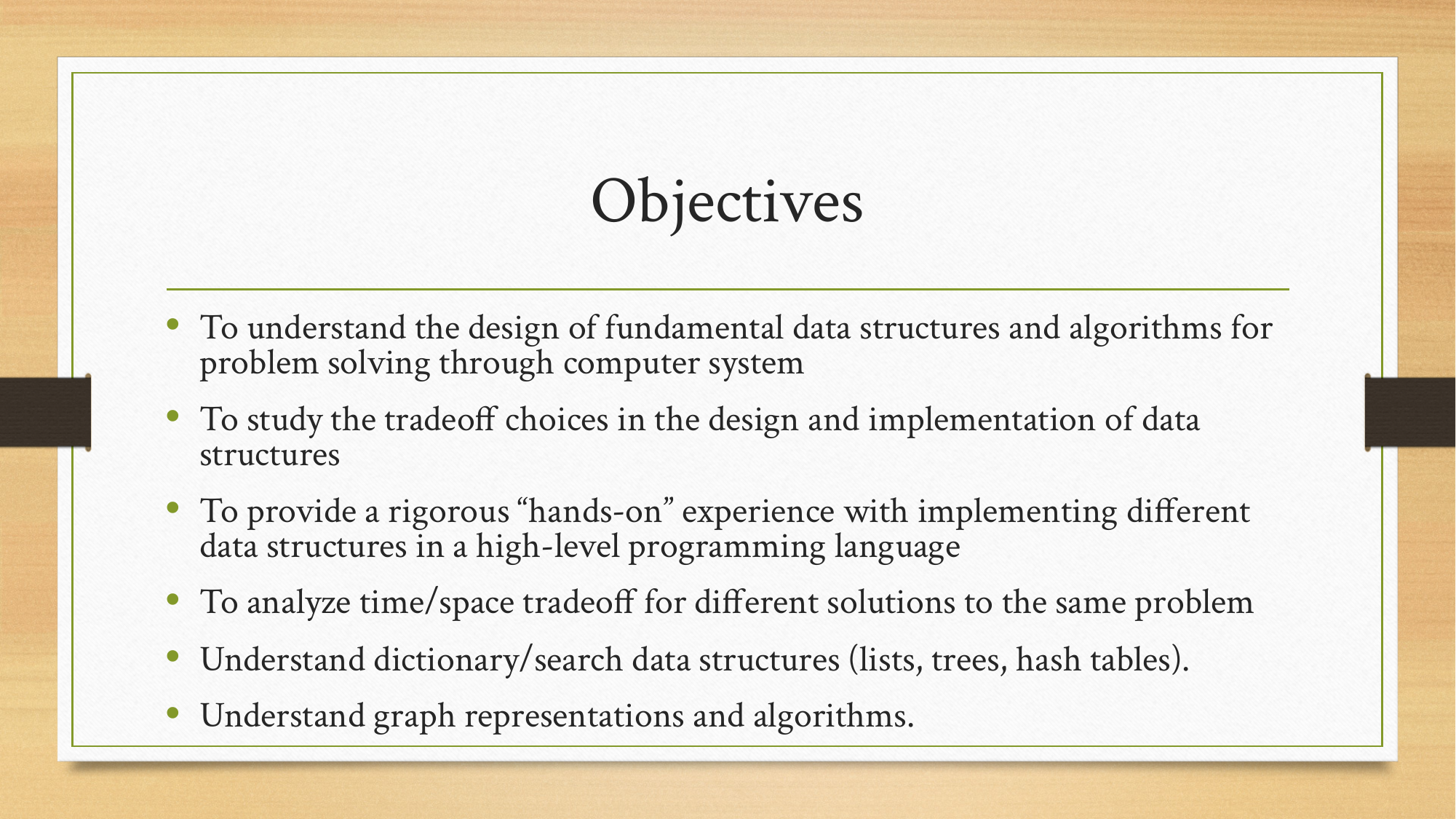

# Objectives
To understand the design of fundamental data structures and algorithms for problem solving through computer system
To study the tradeoff choices in the design and implementation of data structures
To provide a rigorous “hands-on” experience with implementing different data structures in a high-level programming language
To analyze time/space tradeoff for different solutions to the same problem
Understand dictionary/search data structures (lists, trees, hash tables).
Understand graph representations and algorithms.